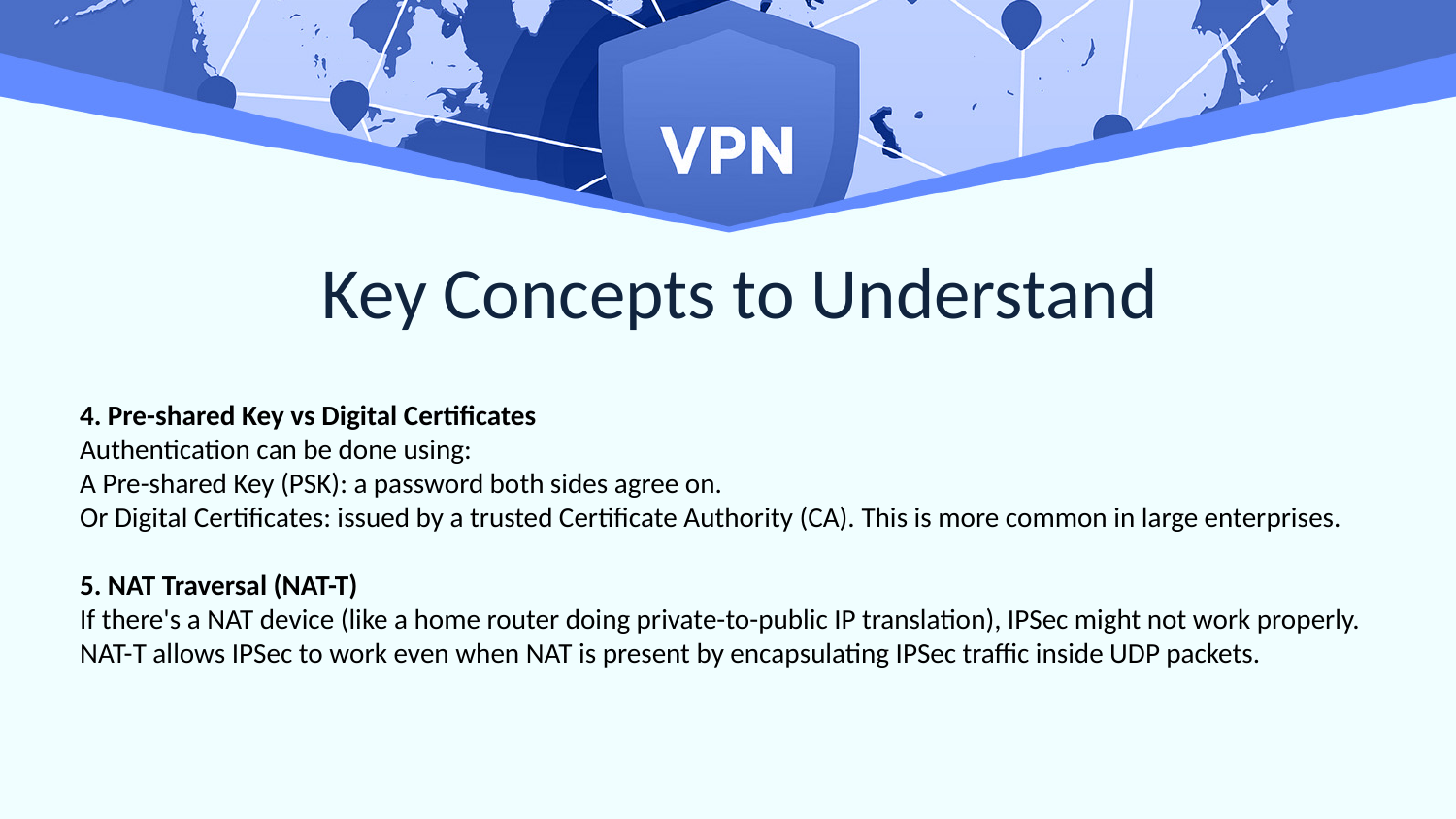

Key Concepts to Understand
4. Pre-shared Key vs Digital Certificates
Authentication can be done using:
A Pre-shared Key (PSK): a password both sides agree on.
Or Digital Certificates: issued by a trusted Certificate Authority (CA). This is more common in large enterprises.

5. NAT Traversal (NAT-T)
If there's a NAT device (like a home router doing private-to-public IP translation), IPSec might not work properly.
NAT-T allows IPSec to work even when NAT is present by encapsulating IPSec traffic inside UDP packets.